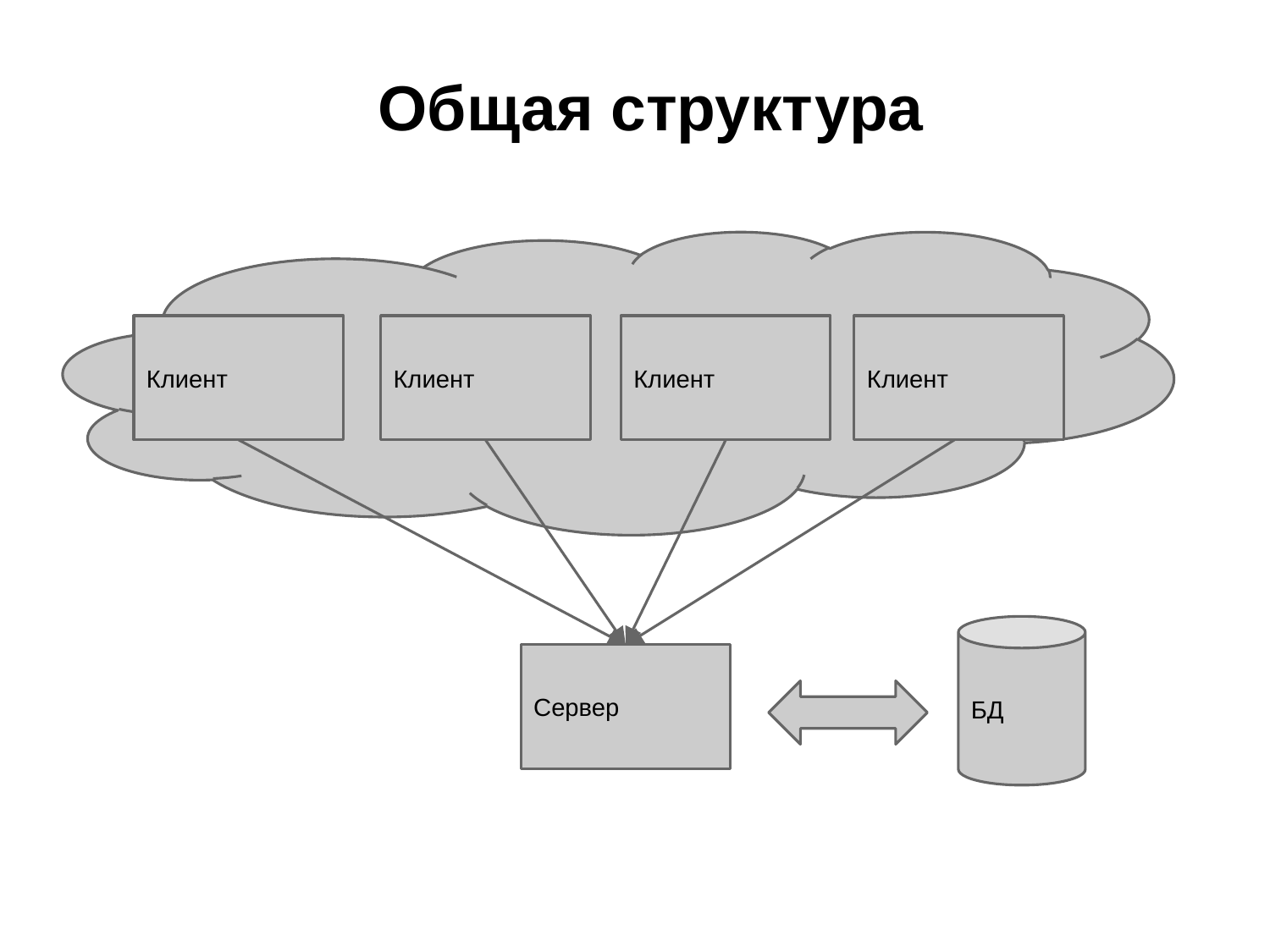

# Общая структура

Клиент
Клиент
Клиент
Клиент
БД
Сервер